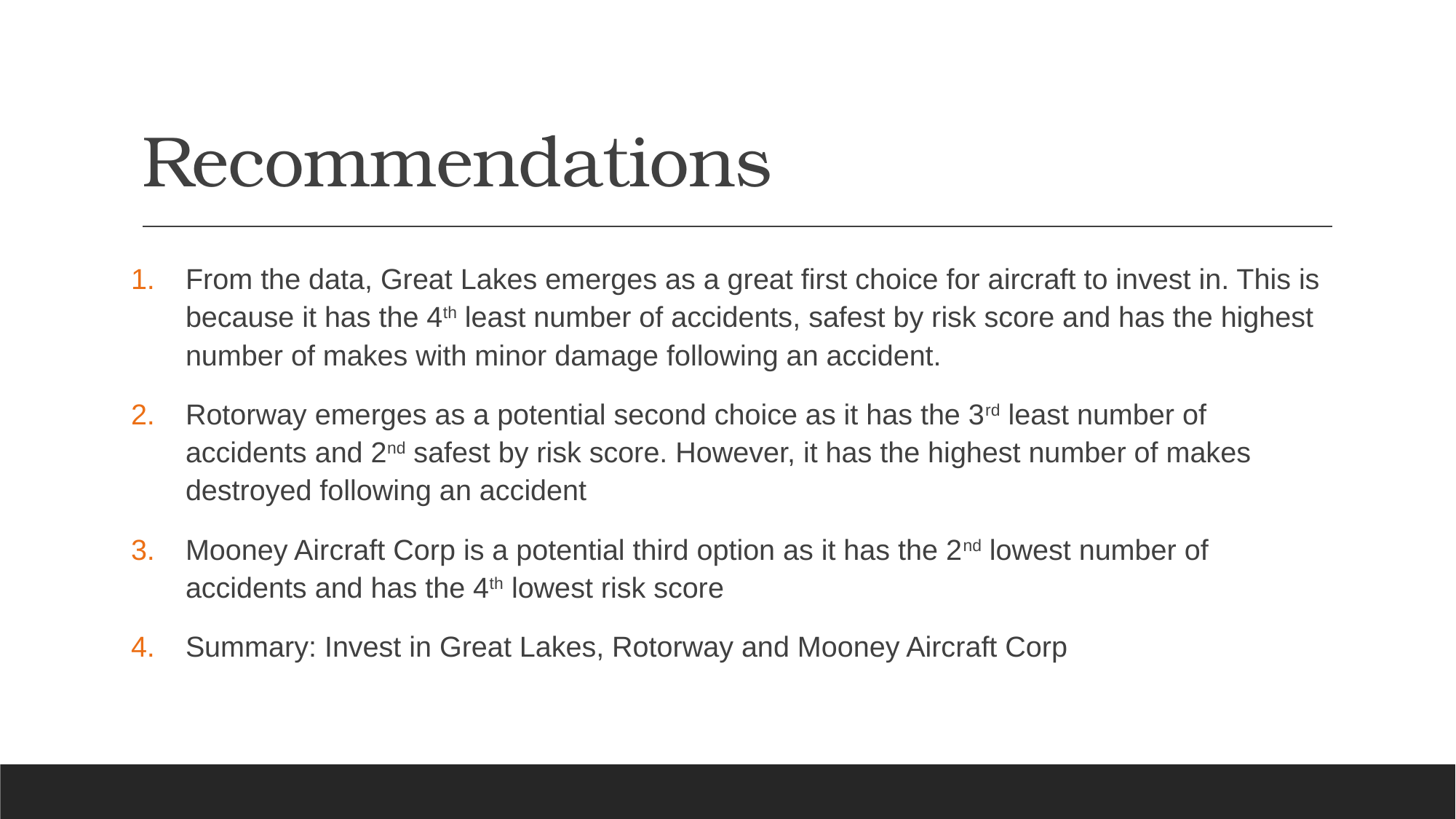

# Recommendations
From the data, Great Lakes emerges as a great first choice for aircraft to invest in. This is because it has the 4th least number of accidents, safest by risk score and has the highest number of makes with minor damage following an accident.
Rotorway emerges as a potential second choice as it has the 3rd least number of accidents and 2nd safest by risk score. However, it has the highest number of makes destroyed following an accident
Mooney Aircraft Corp is a potential third option as it has the 2nd lowest number of accidents and has the 4th lowest risk score
Summary: Invest in Great Lakes, Rotorway and Mooney Aircraft Corp